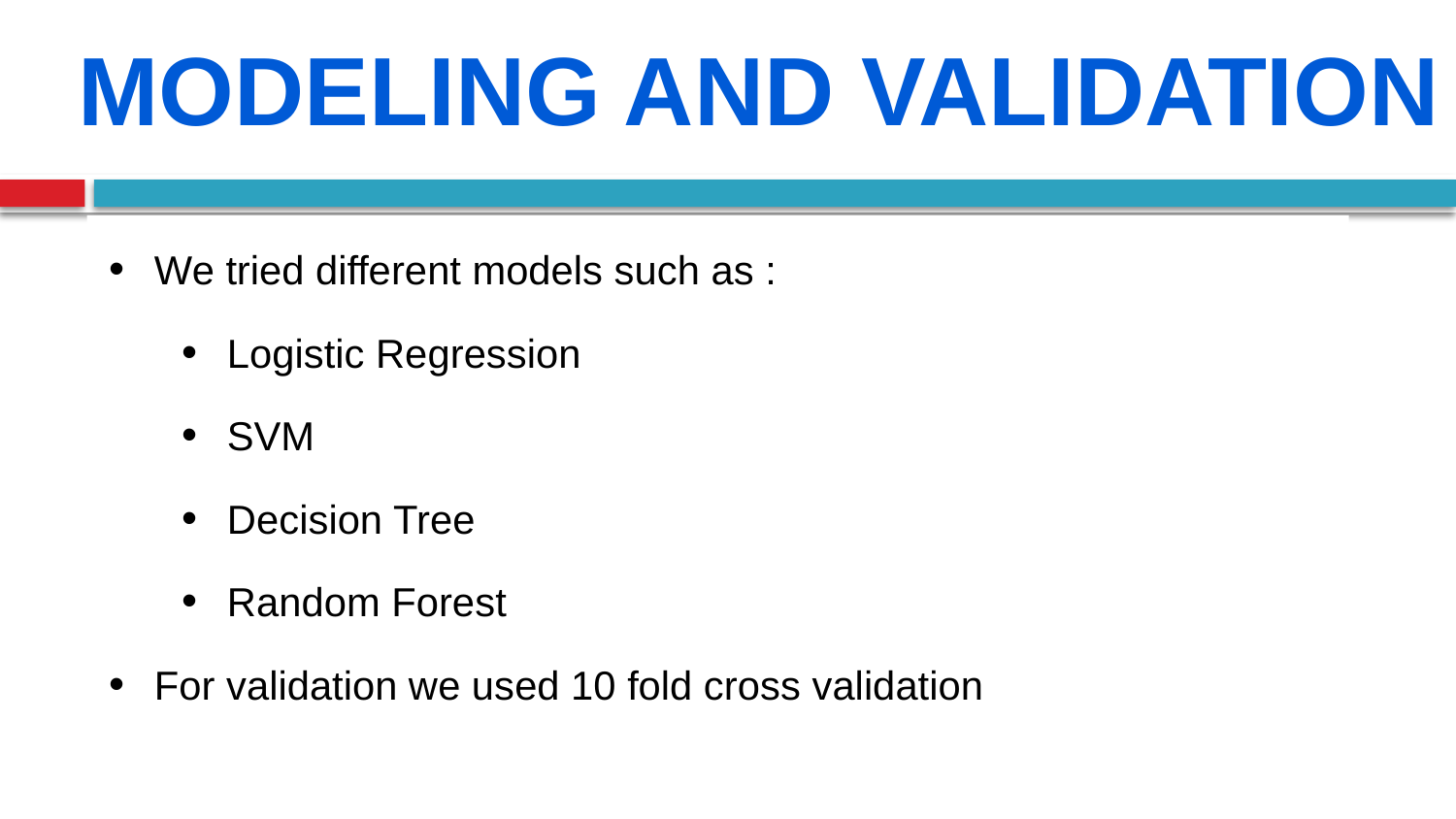

Modeling and Validation
We tried different models such as :
Logistic Regression
SVM
Decision Tree
Random Forest
For validation we used 10 fold cross validation